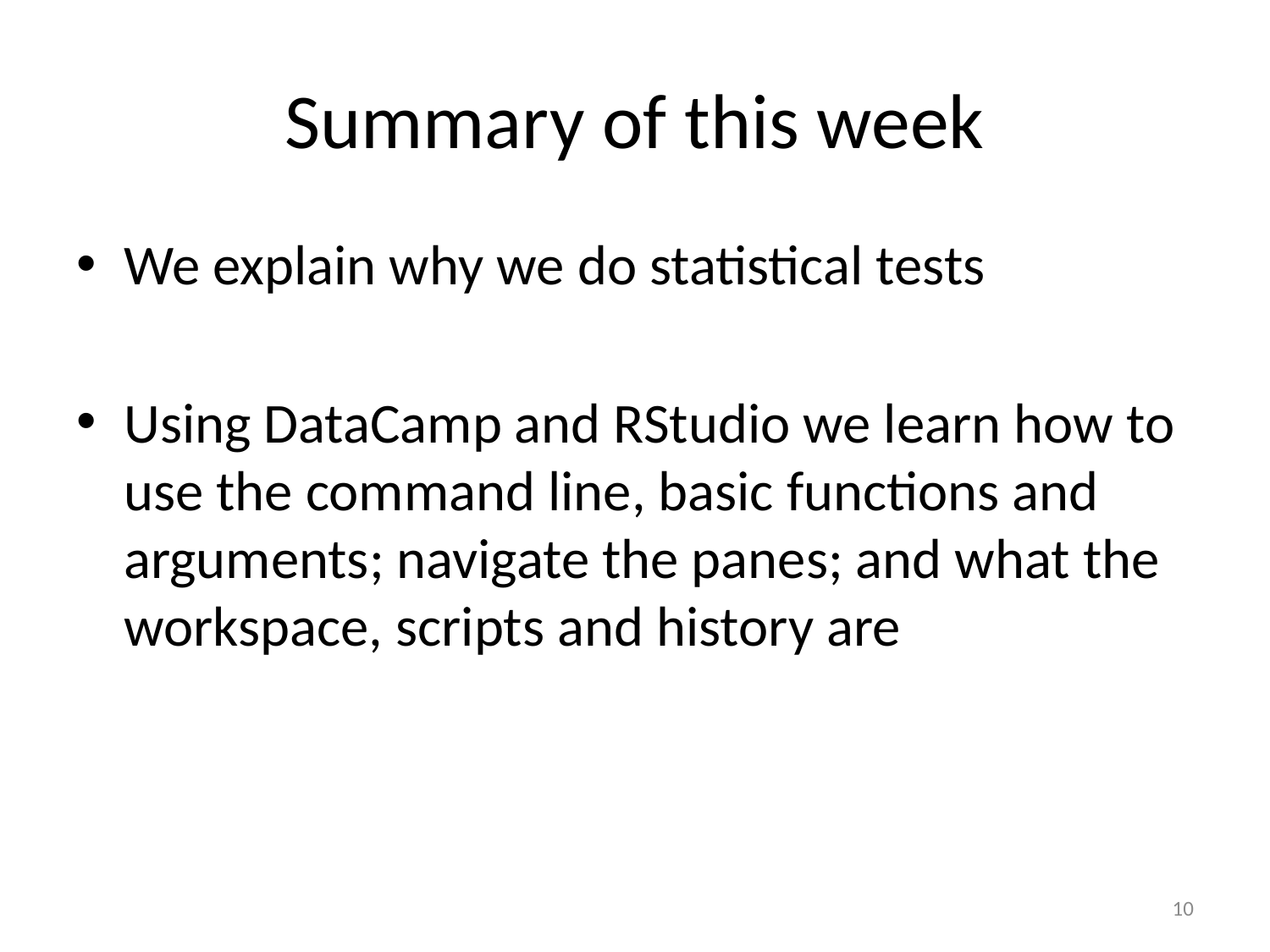

# Summary of this week
We explain why we do statistical tests

Using DataCamp and RStudio we learn how to use the command line, basic functions and arguments; navigate the panes; and what the workspace, scripts and history are
10